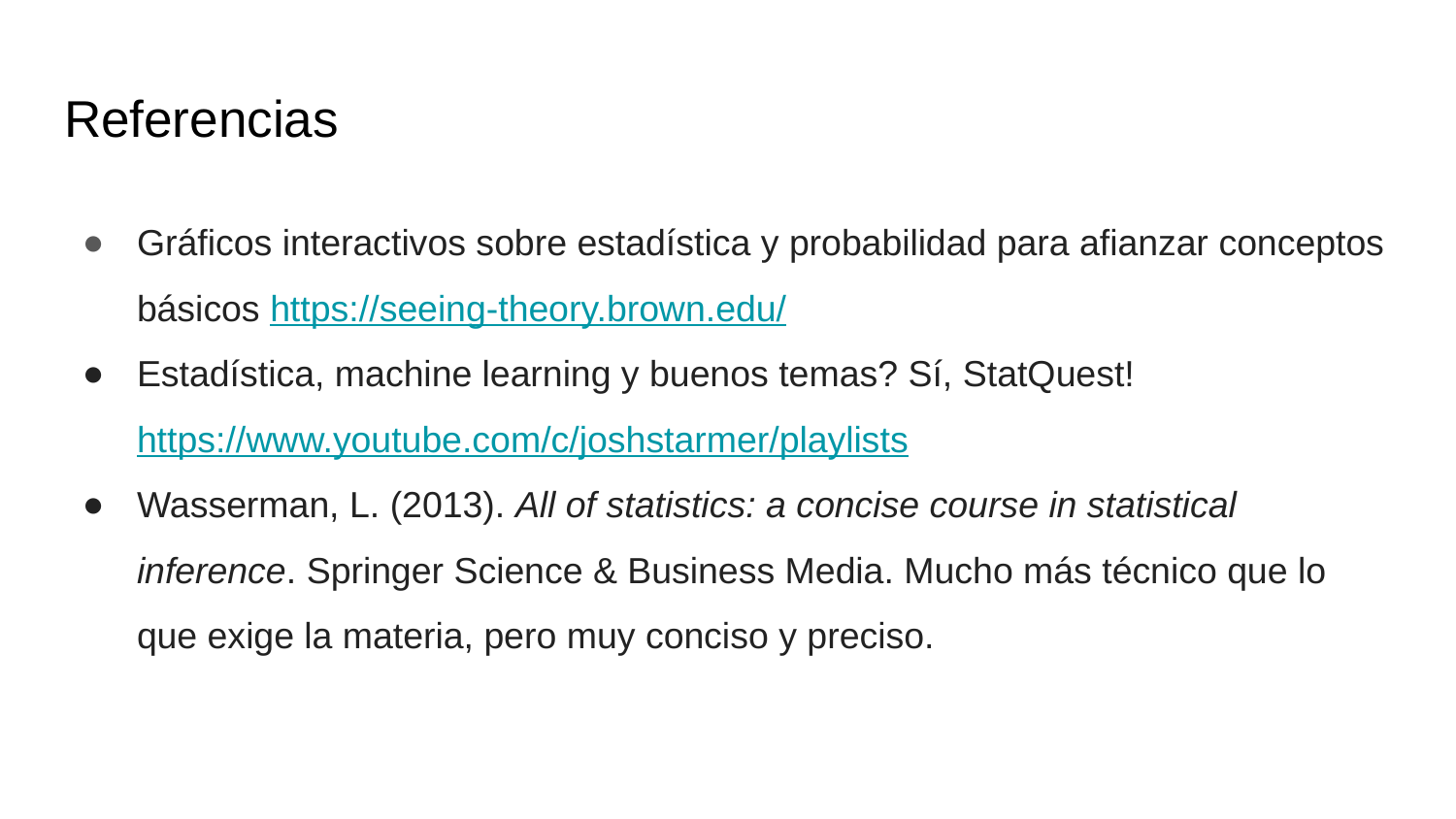

# Referencias
Gráficos interactivos sobre estadística y probabilidad para afianzar conceptos básicos https://seeing-theory.brown.edu/
Estadística, machine learning y buenos temas? Sí, StatQuest! https://www.youtube.com/c/joshstarmer/playlists
Wasserman, L. (2013). All of statistics: a concise course in statistical inference. Springer Science & Business Media. Mucho más técnico que lo que exige la materia, pero muy conciso y preciso.